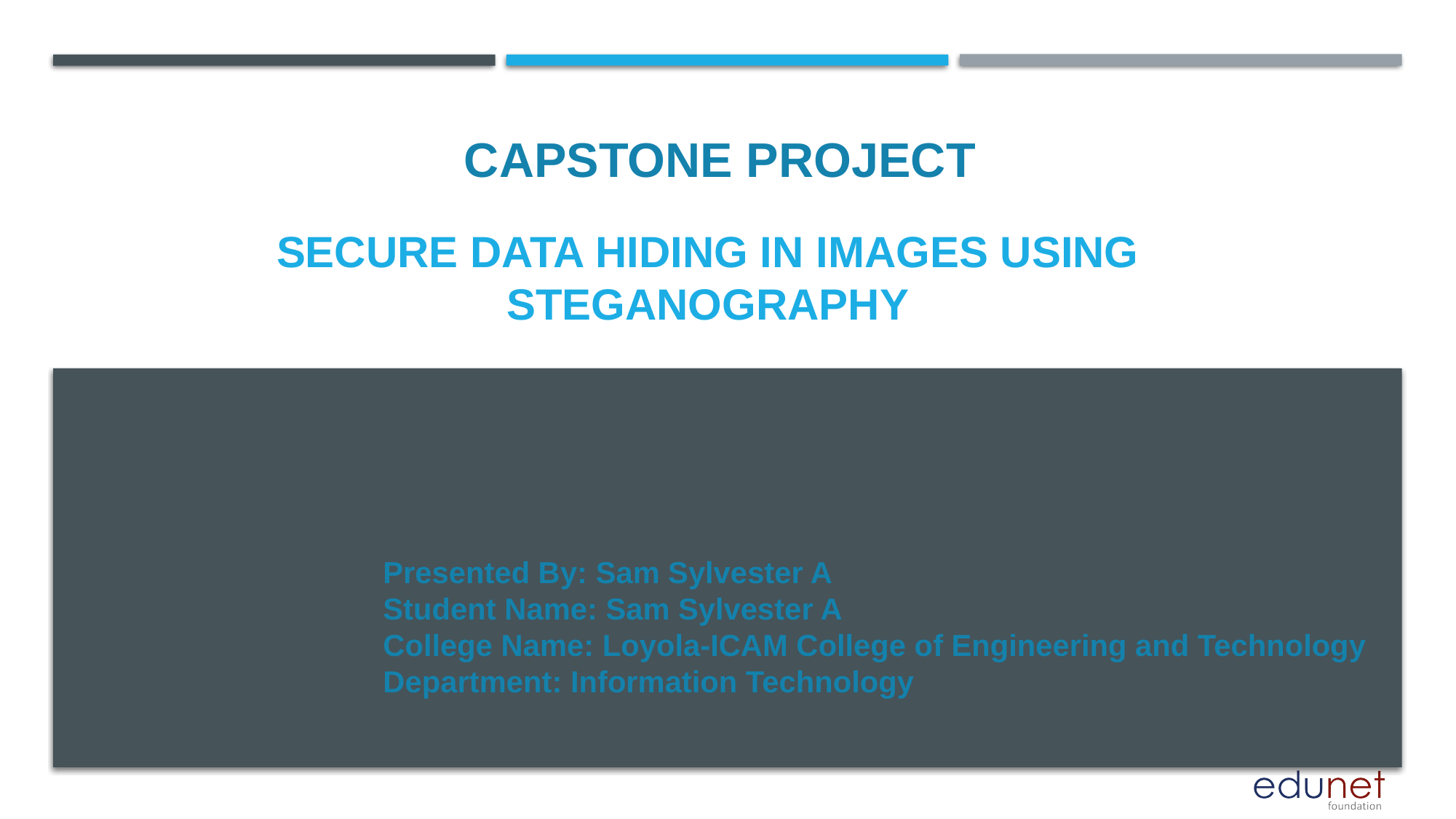

CAPSTONE PROJECT
# Secure Data Hiding In Images Using Steganography
Presented By: Sam Sylvester A
Student Name: Sam Sylvester A
College Name: Loyola-ICAM College of Engineering and Technology
Department: Information Technology